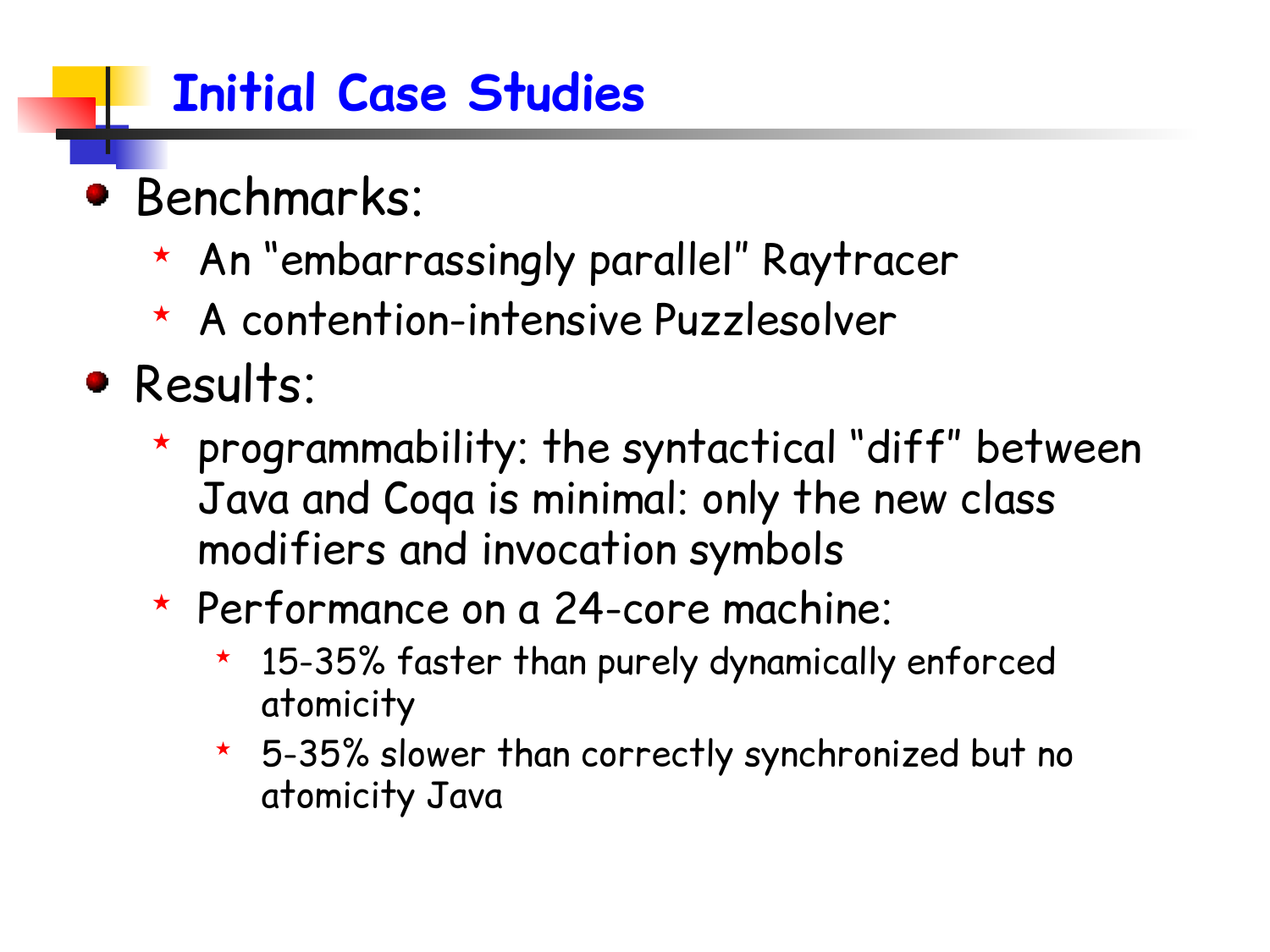

# Initial Case Studies
Benchmarks:
An “embarrassingly parallel” Raytracer
A contention-intensive Puzzlesolver
Results:
programmability: the syntactical “diff” between Java and Coqa is minimal: only the new class modifiers and invocation symbols
Performance on a 24-core machine:
15-35% faster than purely dynamically enforced atomicity
5-35% slower than correctly synchronized but no atomicity Java